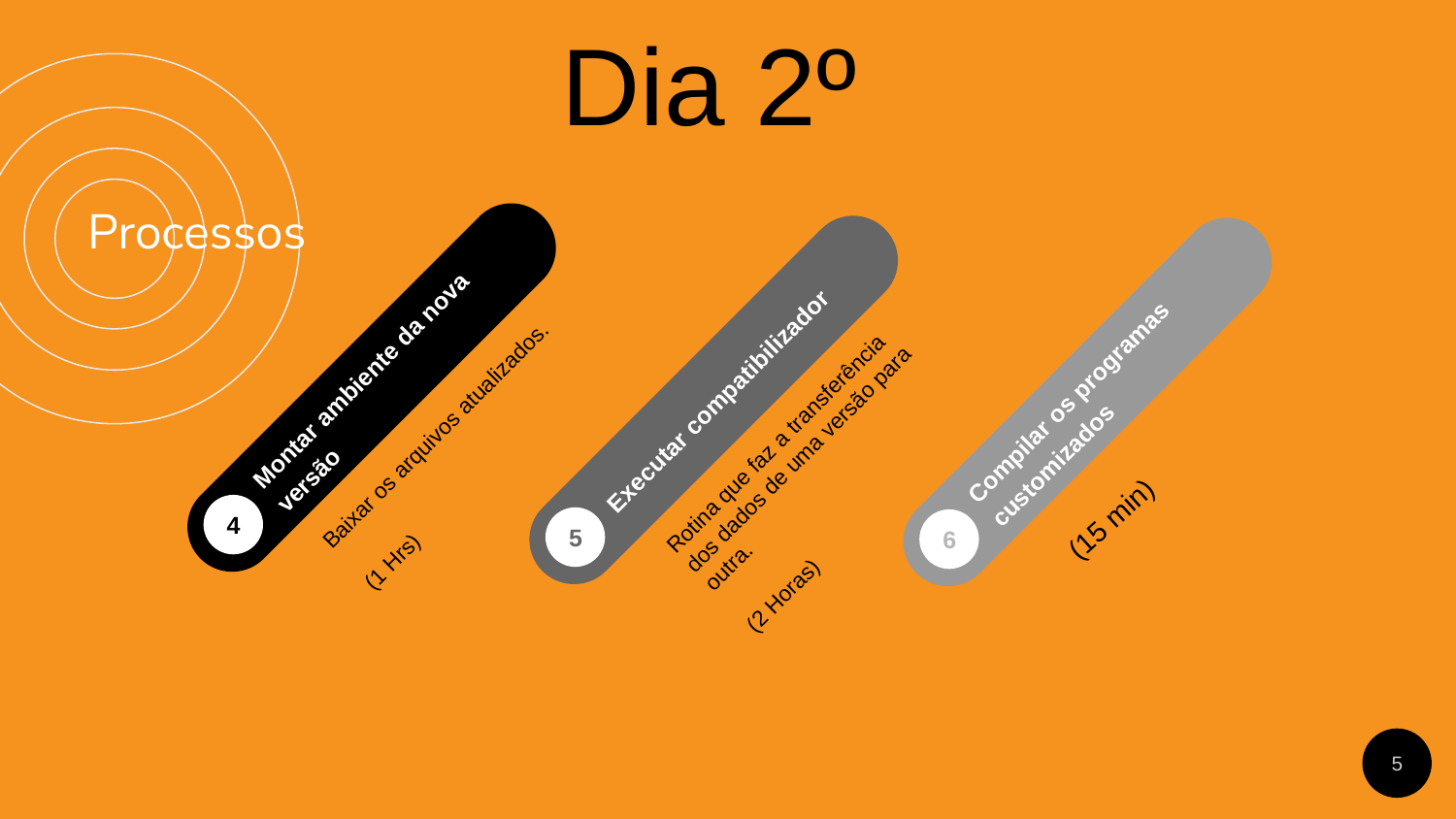

Dia 2º

Montar ambiente da nova versão

4
# Processos

Executar compatibilizador
Rotina que faz a transferência dos dados de uma versão para outra.
(2 Horas)
5

Compilar os programas customizados

6
Baixar os arquivos atualizados.
(1 Hrs)
(15 min)
5